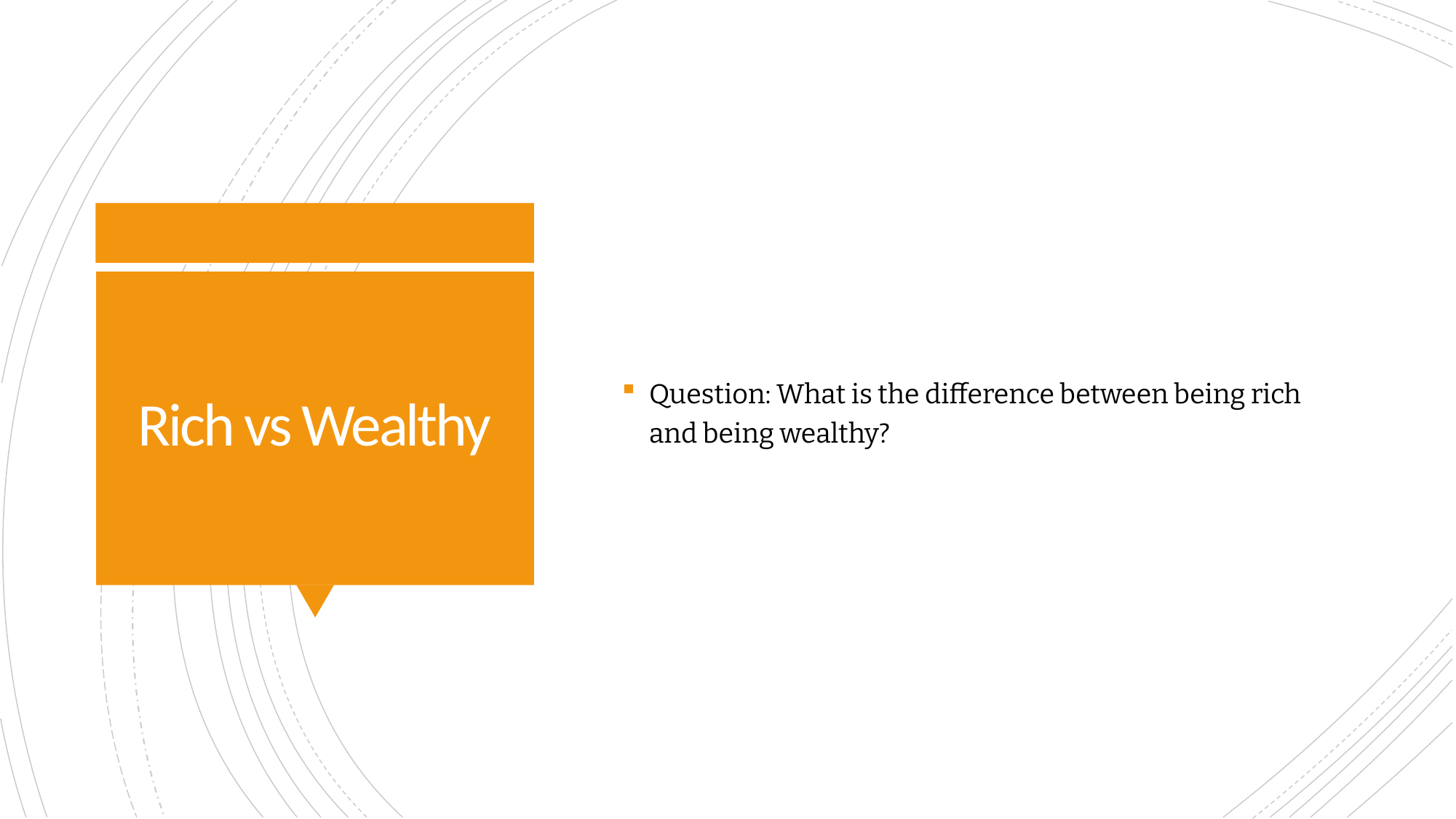

Question: What is the difference between being rich and being wealthy?
# Rich vs Wealthy